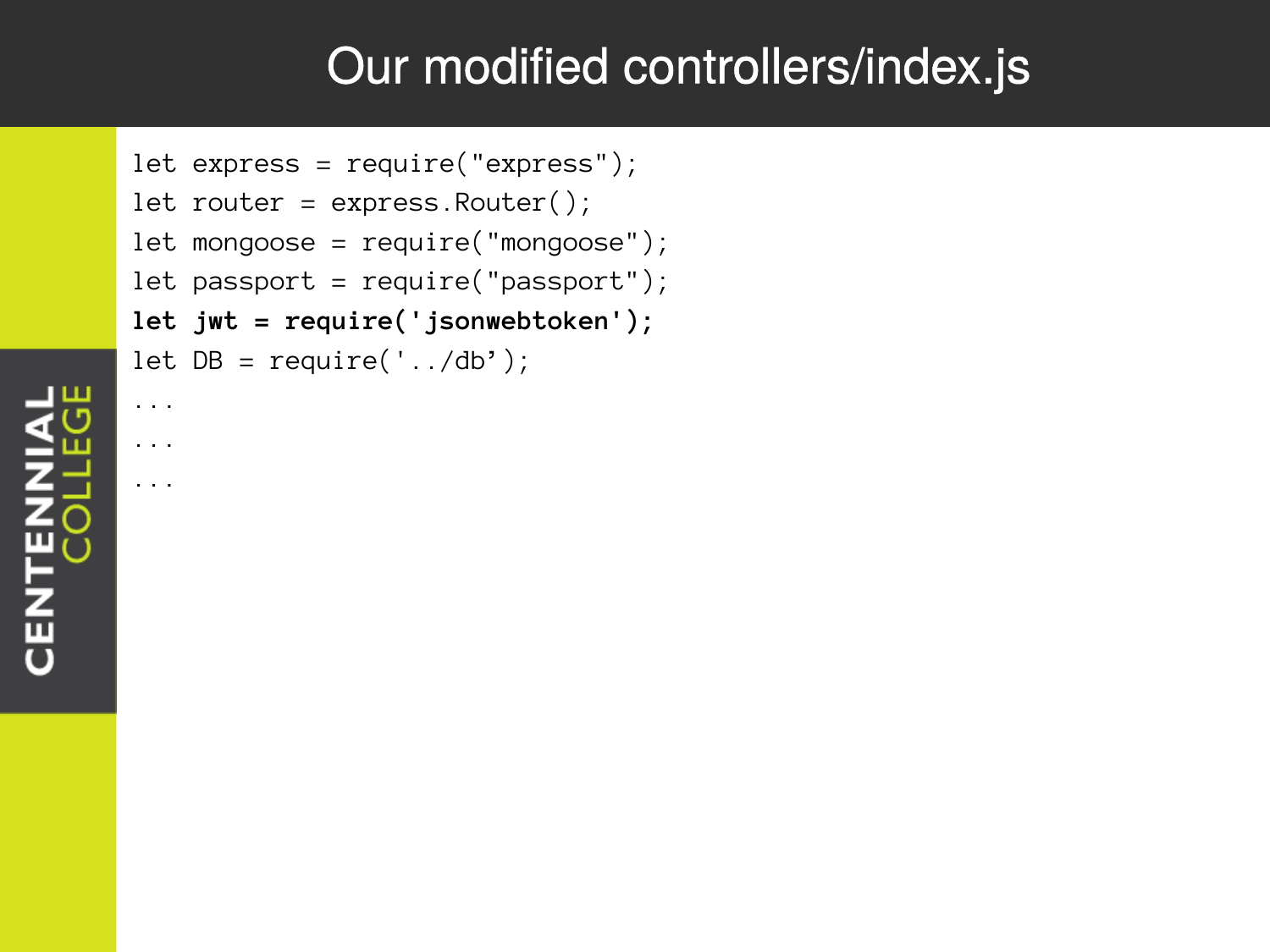

# Our modified controllers/index.js
let express = require("express");
let router = express.Router();
let mongoose = require("mongoose");
let passport = require("passport");
let jwt = require('jsonwebtoken');
let DB = require('../db’);
...
...
...